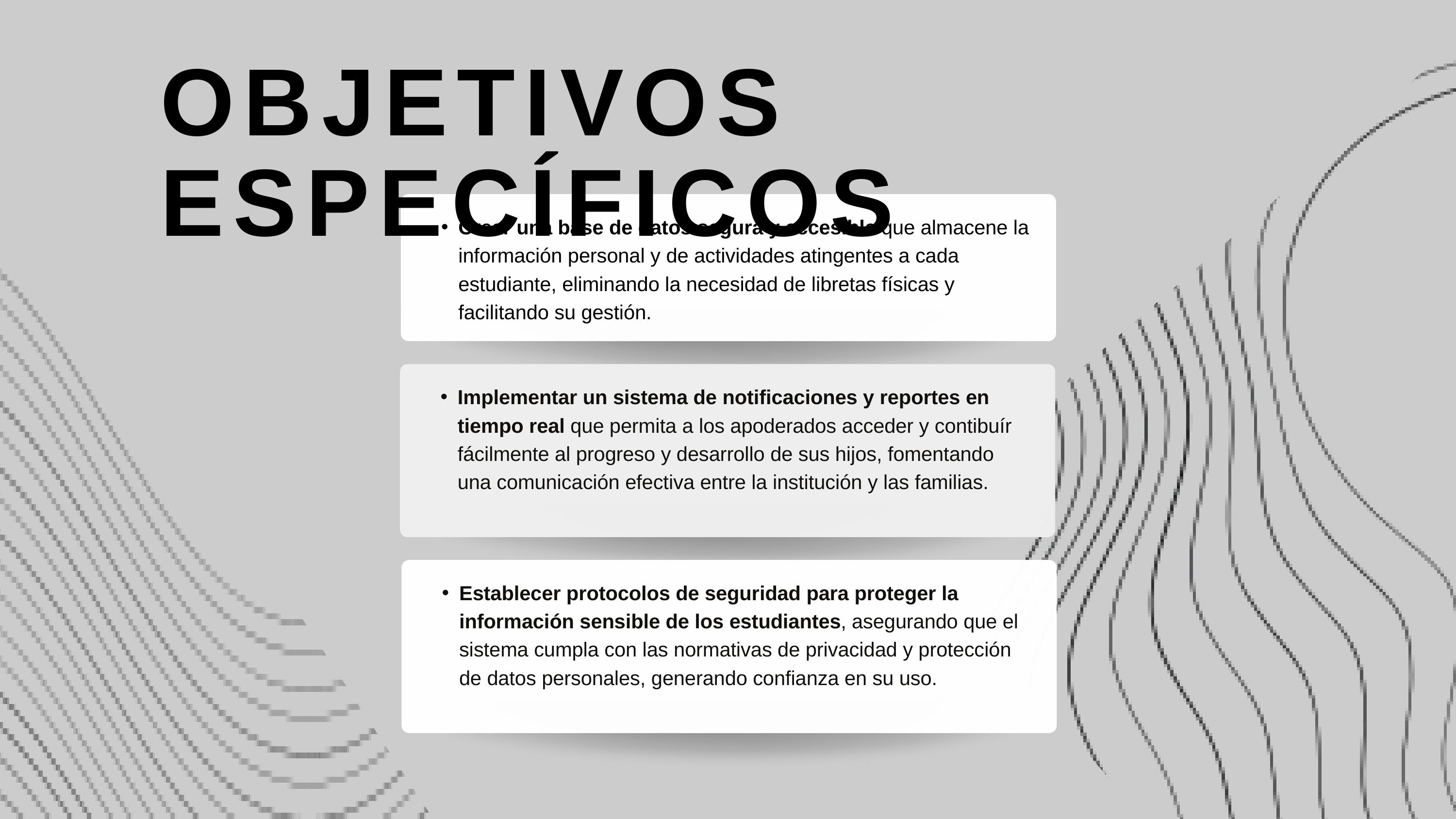

OBJETIVOS ESPECÍFICOS

Crear una base de datos segura y accesible que almacene la información personal y de actividades atingentes a cada estudiante, eliminando la necesidad de libretas físicas y facilitando su gestión.

Implementar un sistema de notificaciones y reportes en tiempo real que permita a los apoderados acceder y contibuír fácilmente al progreso y desarrollo de sus hijos, fomentando una comunicación efectiva entre la institución y las familias.

Establecer protocolos de seguridad para proteger la información sensible de los estudiantes, asegurando que el sistema cumpla con las normativas de privacidad y protección de datos personales, generando confianza en su uso.